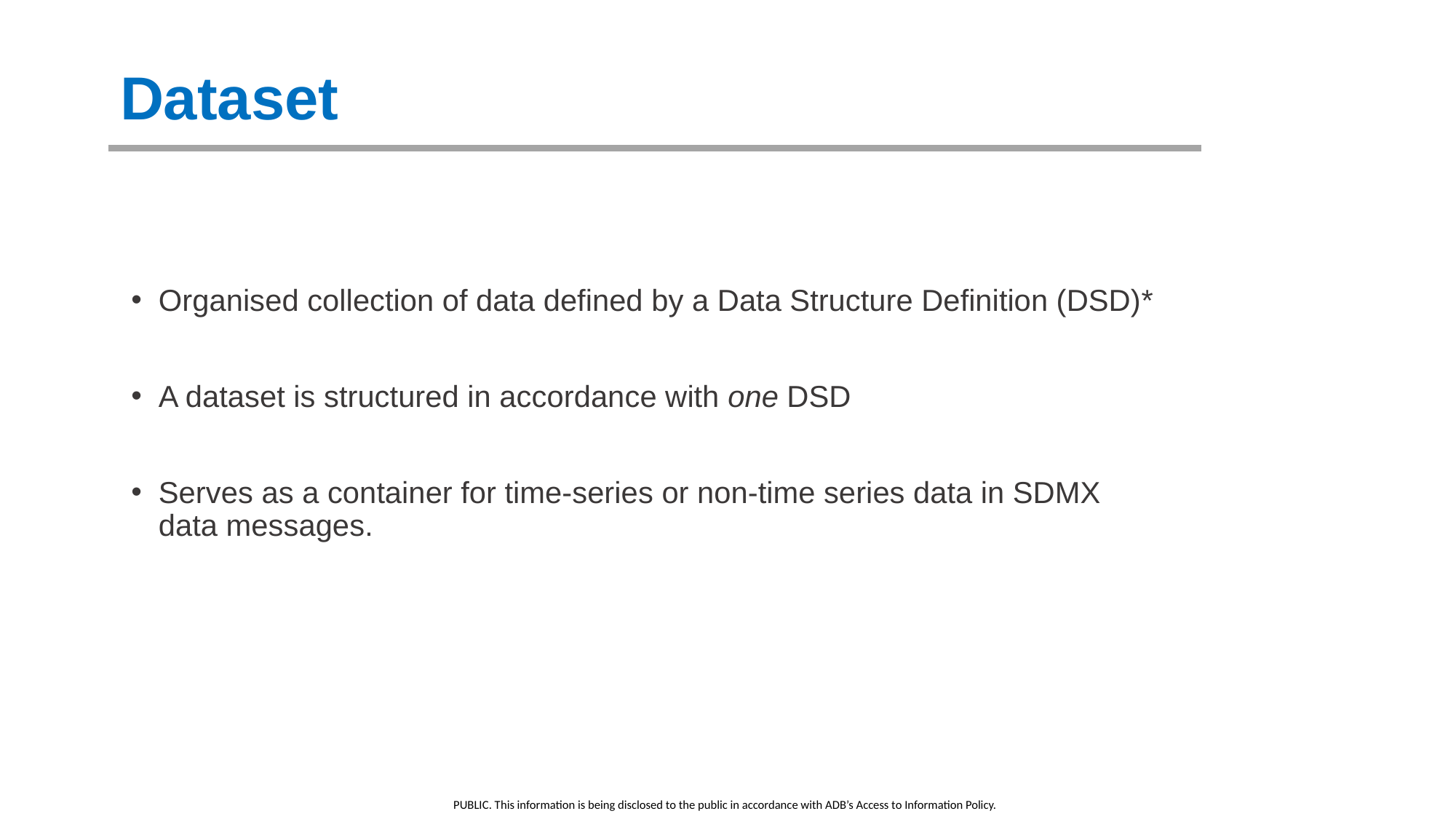

Dataset
Organised collection of data defined by a Data Structure Definition (DSD)*

A dataset is structured in accordance with one DSD

Serves as a container for time-series or non-time series data in SDMX data messages.